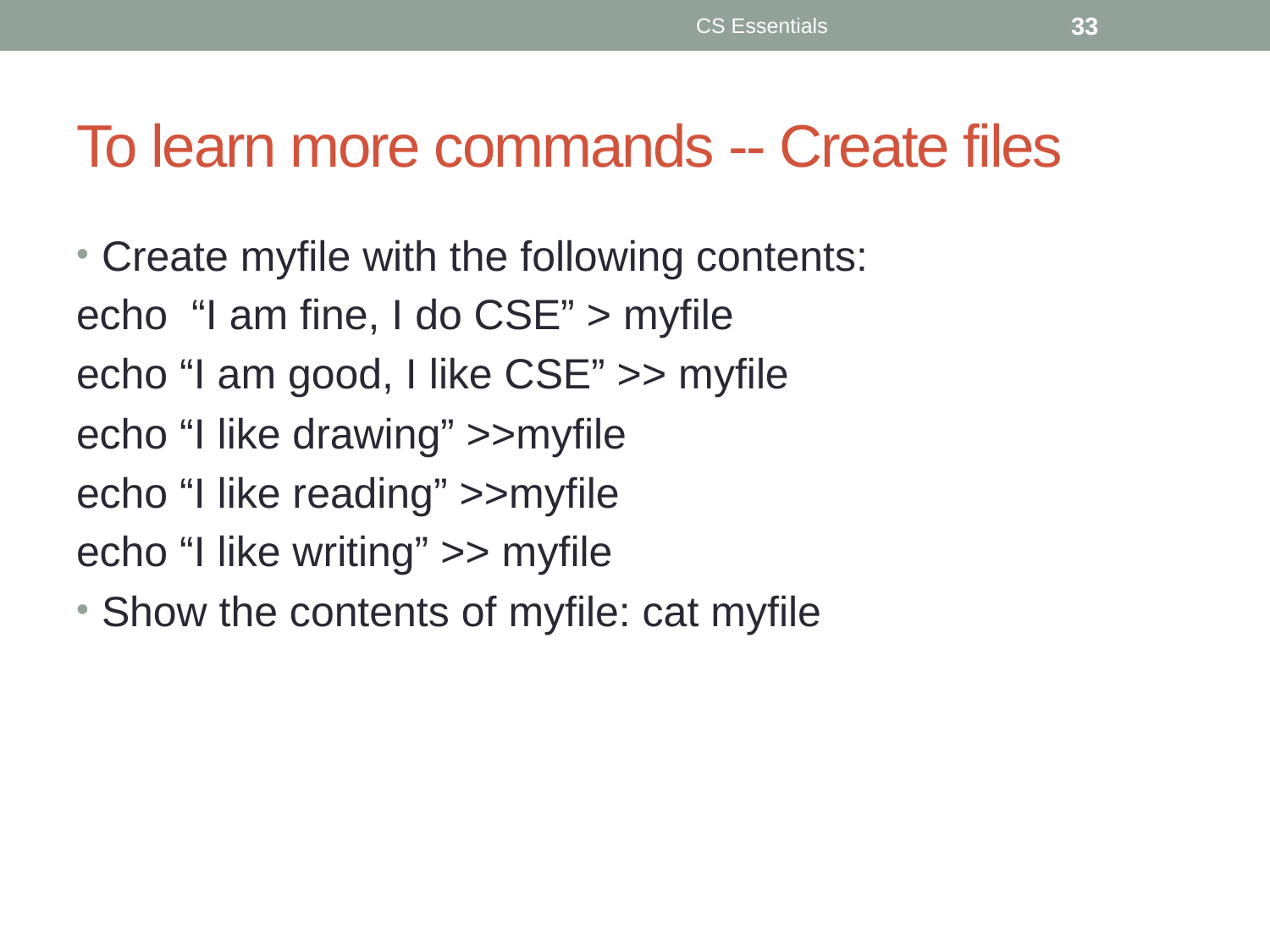

CS Essentials
33
# To learn more commands -- Create files
Create myfile with the following contents:
echo  “I am fine, I do CSE” > myfile
echo “I am good, I like CSE” >> myfile
echo “I like drawing” >>myfile
echo “I like reading” >>myfile
echo “I like writing” >> myfile
Show the contents of myfile: cat myfile